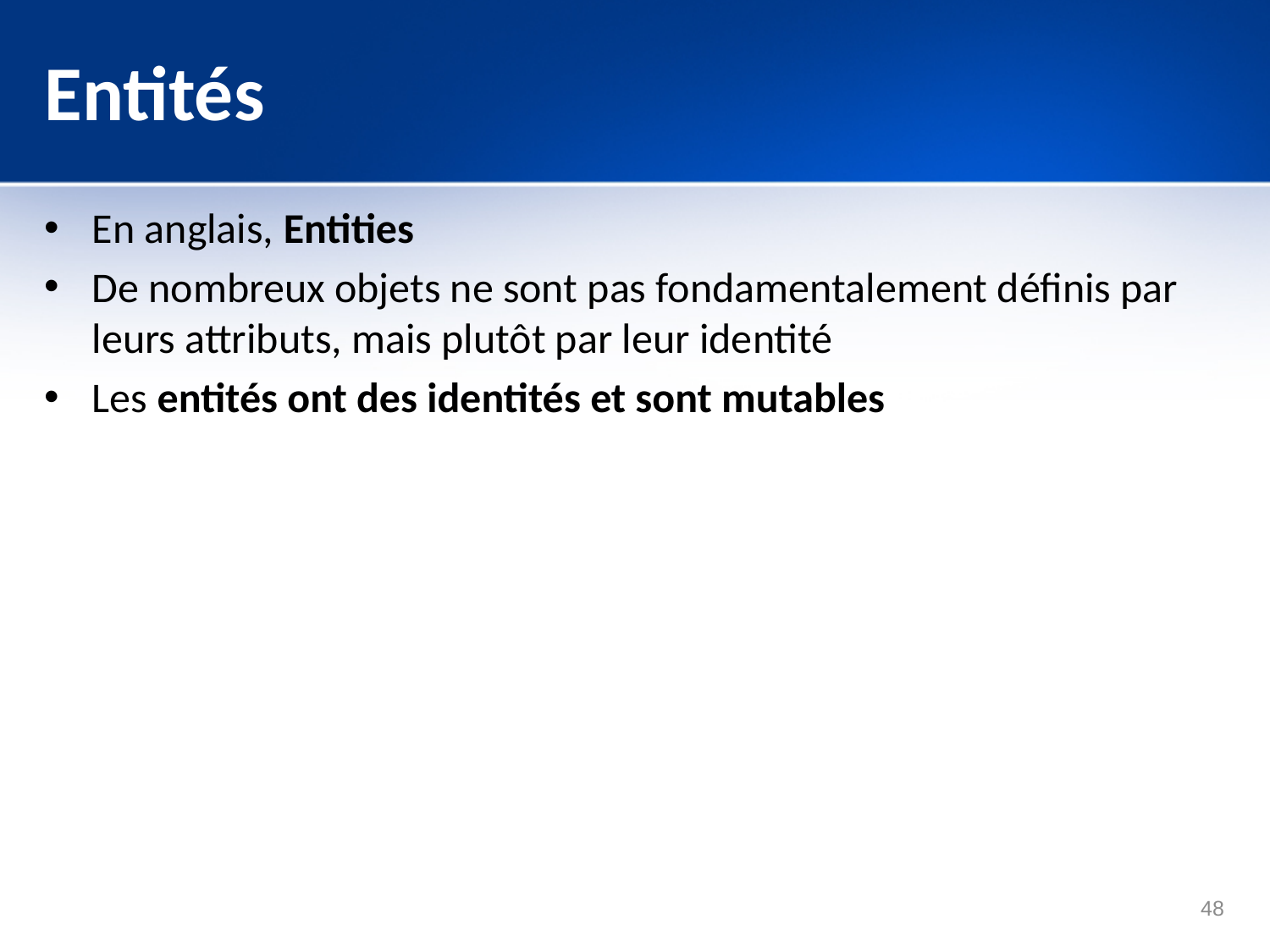

# Entités
En anglais, Entities
De nombreux objets ne sont pas fondamentalement définis par leurs attributs, mais plutôt par leur identité
Les entités ont des identités et sont mutables
48